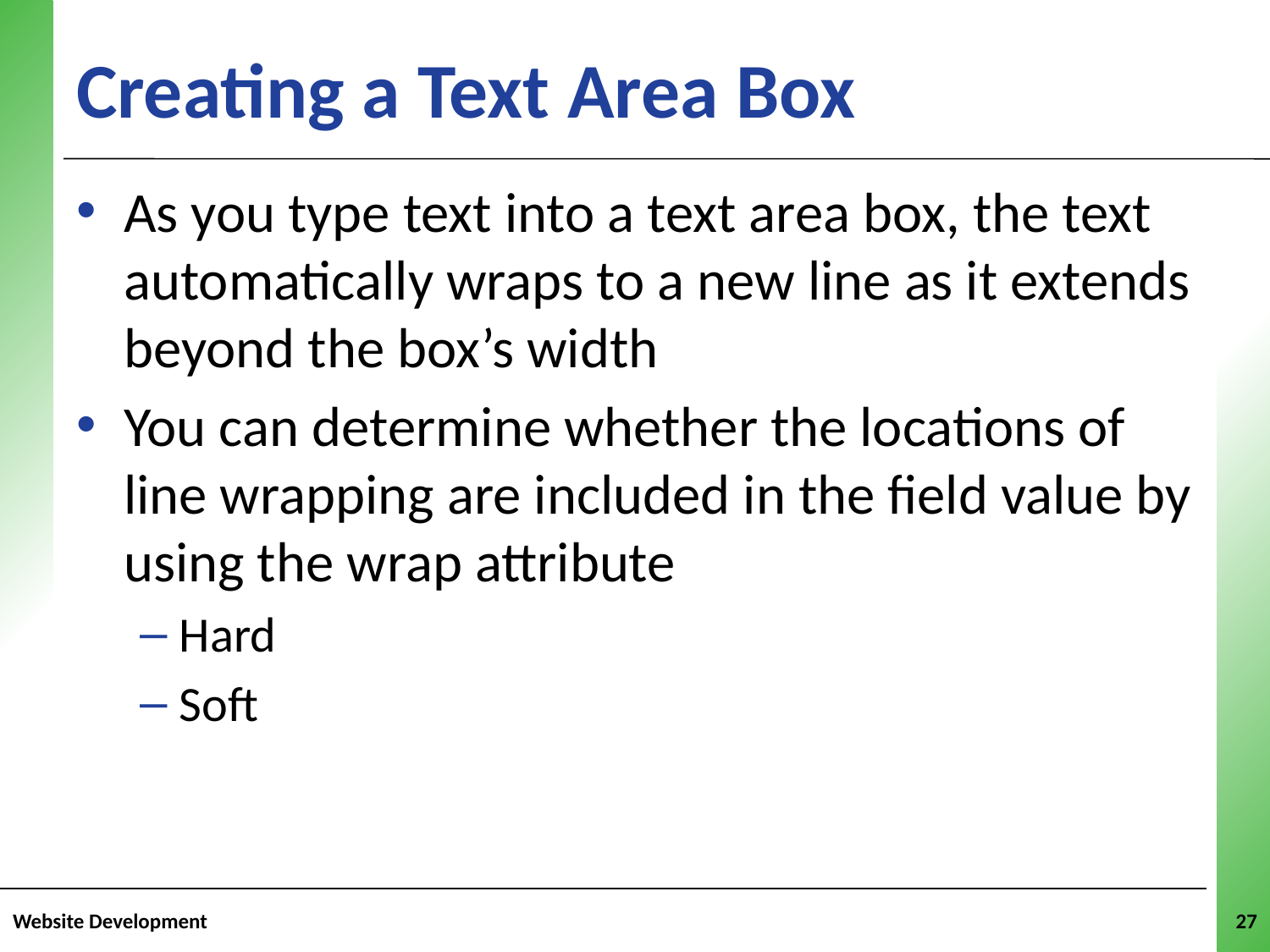

# Creating a Text Area Box
As you type text into a text area box, the text automatically wraps to a new line as it extends beyond the box’s width
You can determine whether the locations of line wrapping are included in the field value by using the wrap attribute
Hard
Soft
Website Development
27